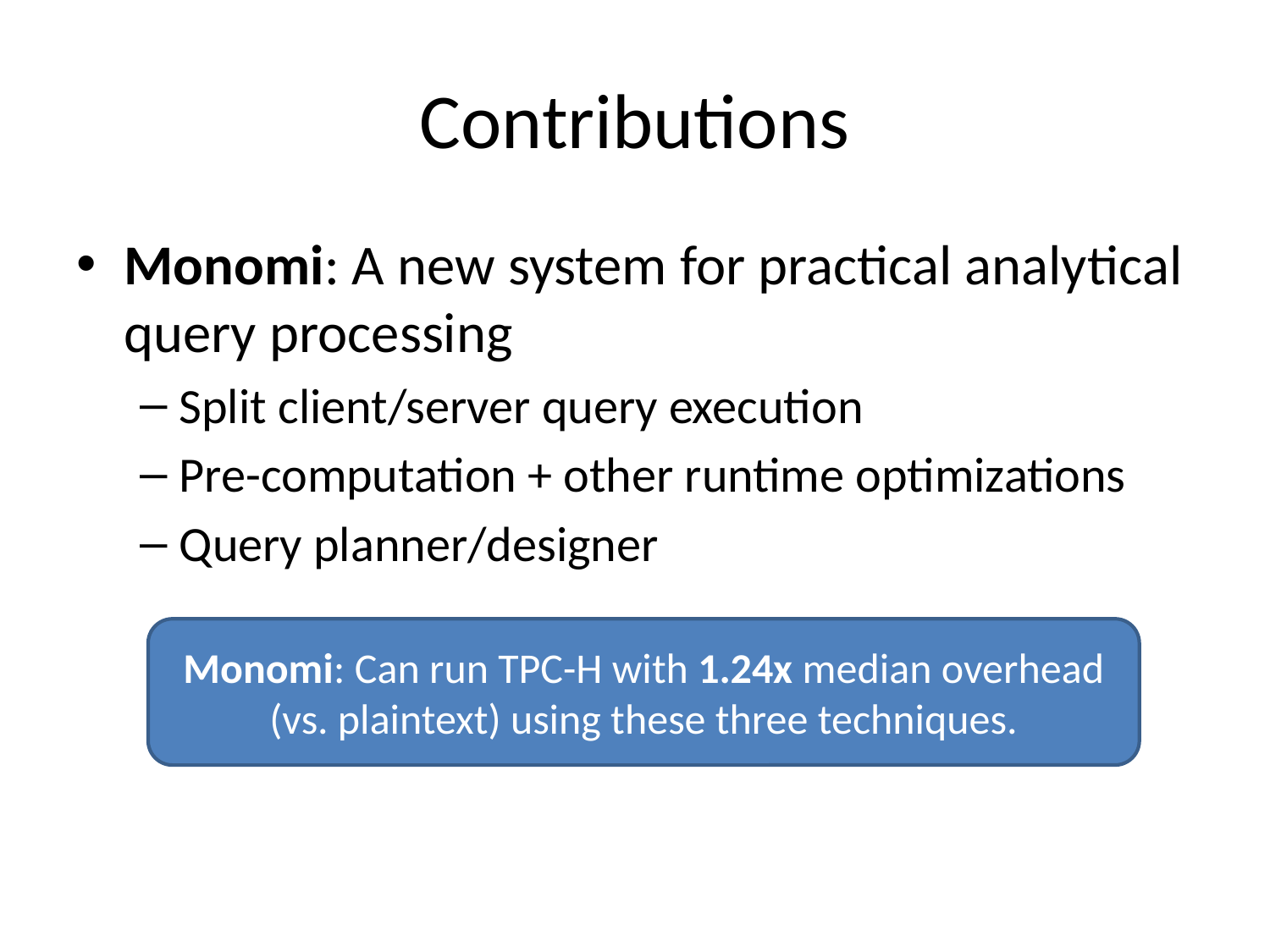

# Contributions
Monomi: A new system for practical analytical query processing
Split client/server query execution
Pre-computation + other runtime optimizations
Query planner/designer
Monomi: Can run TPC-H with 1.24x median overhead (vs. plaintext) using these three techniques.